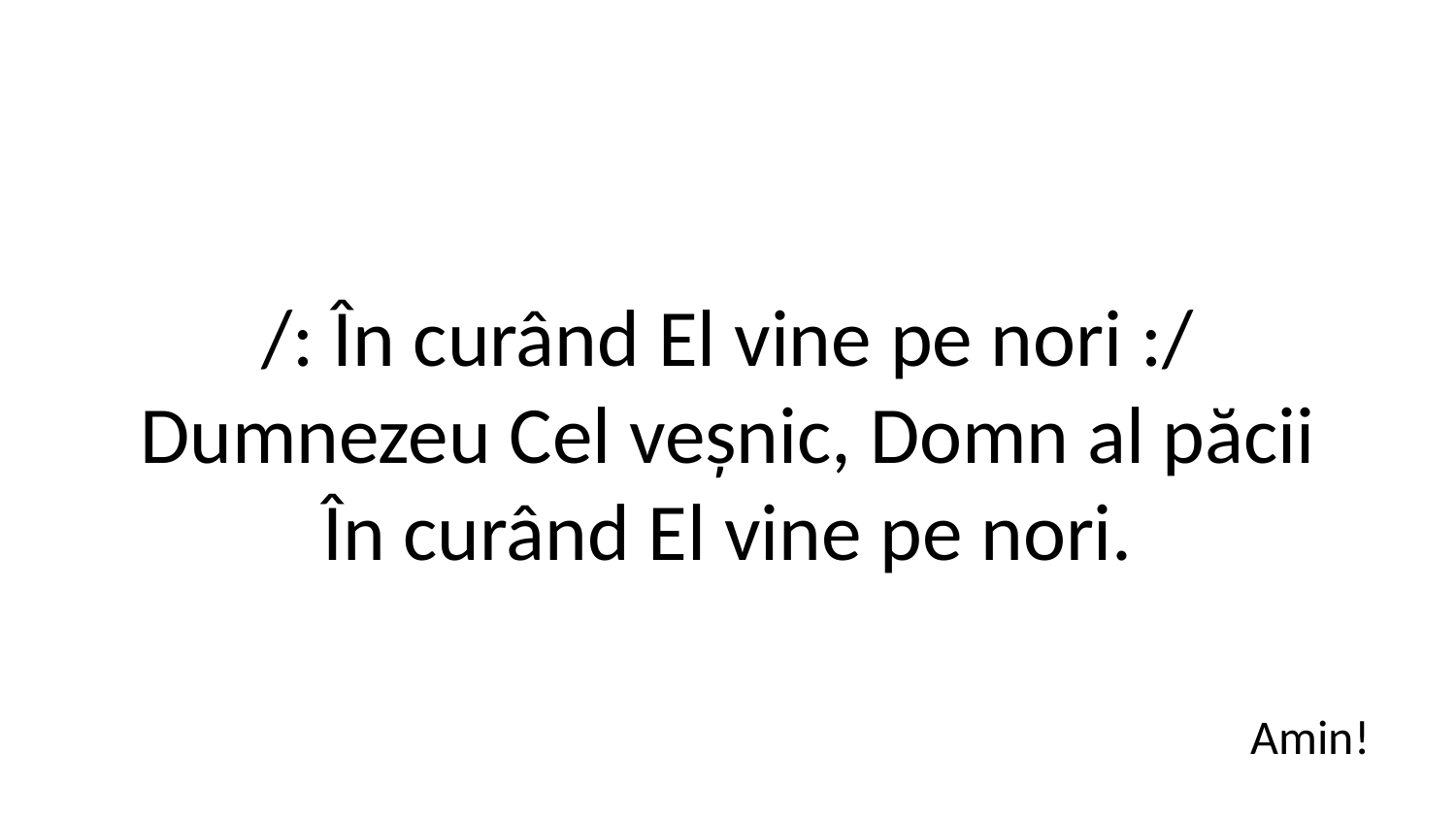

/: În curând El vine pe nori :/
Dumnezeu Cel veșnic, Domn al păcii
În curând El vine pe nori.

Amin!